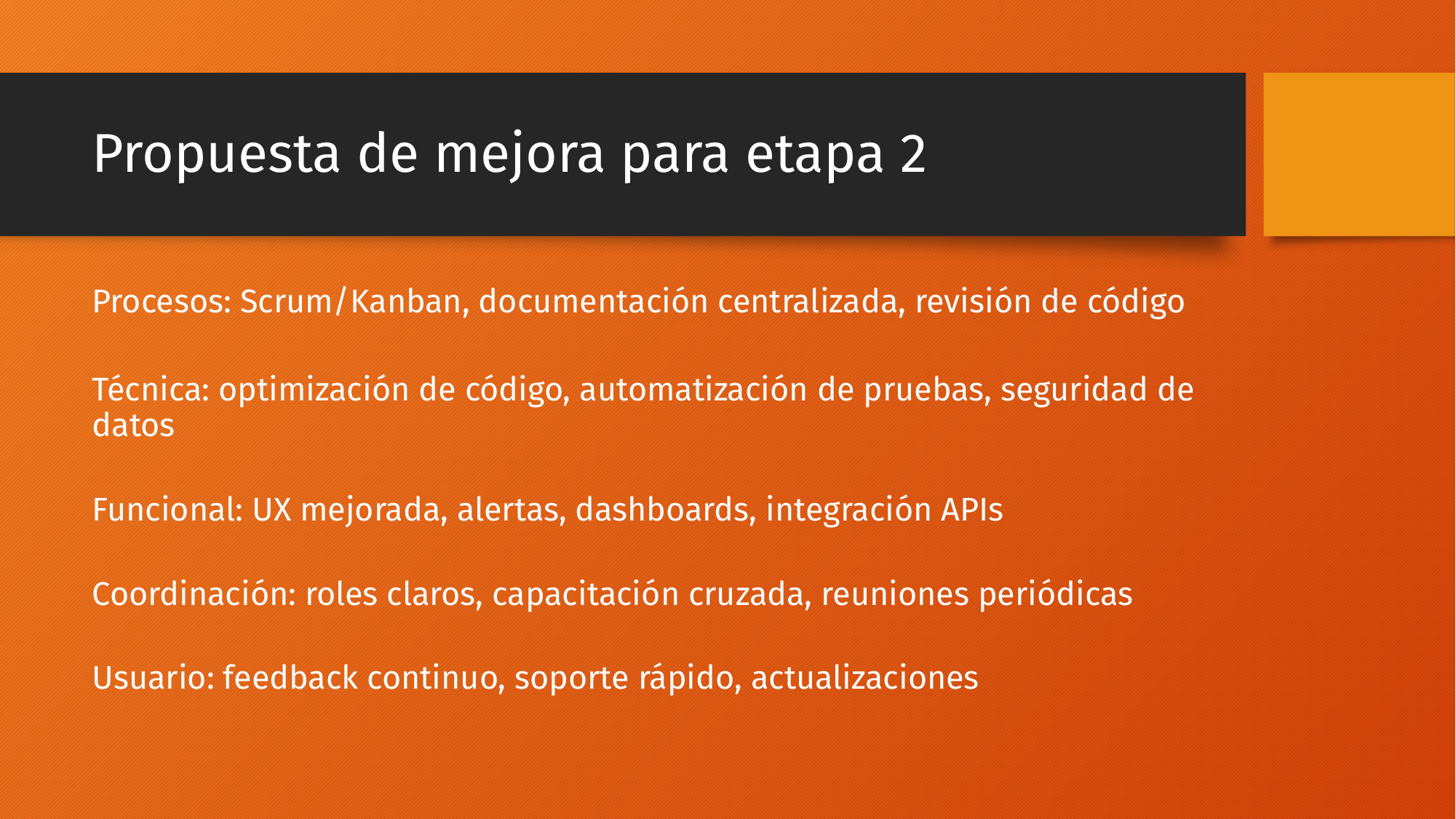

# Propuesta de mejora para etapa 2
Procesos: Scrum/Kanban, documentación centralizada, revisión de código
Técnica: optimización de código, automatización de pruebas, seguridad de datos
Funcional: UX mejorada, alertas, dashboards, integración APIs
Coordinación: roles claros, capacitación cruzada, reuniones periódicas
Usuario: feedback continuo, soporte rápido, actualizaciones